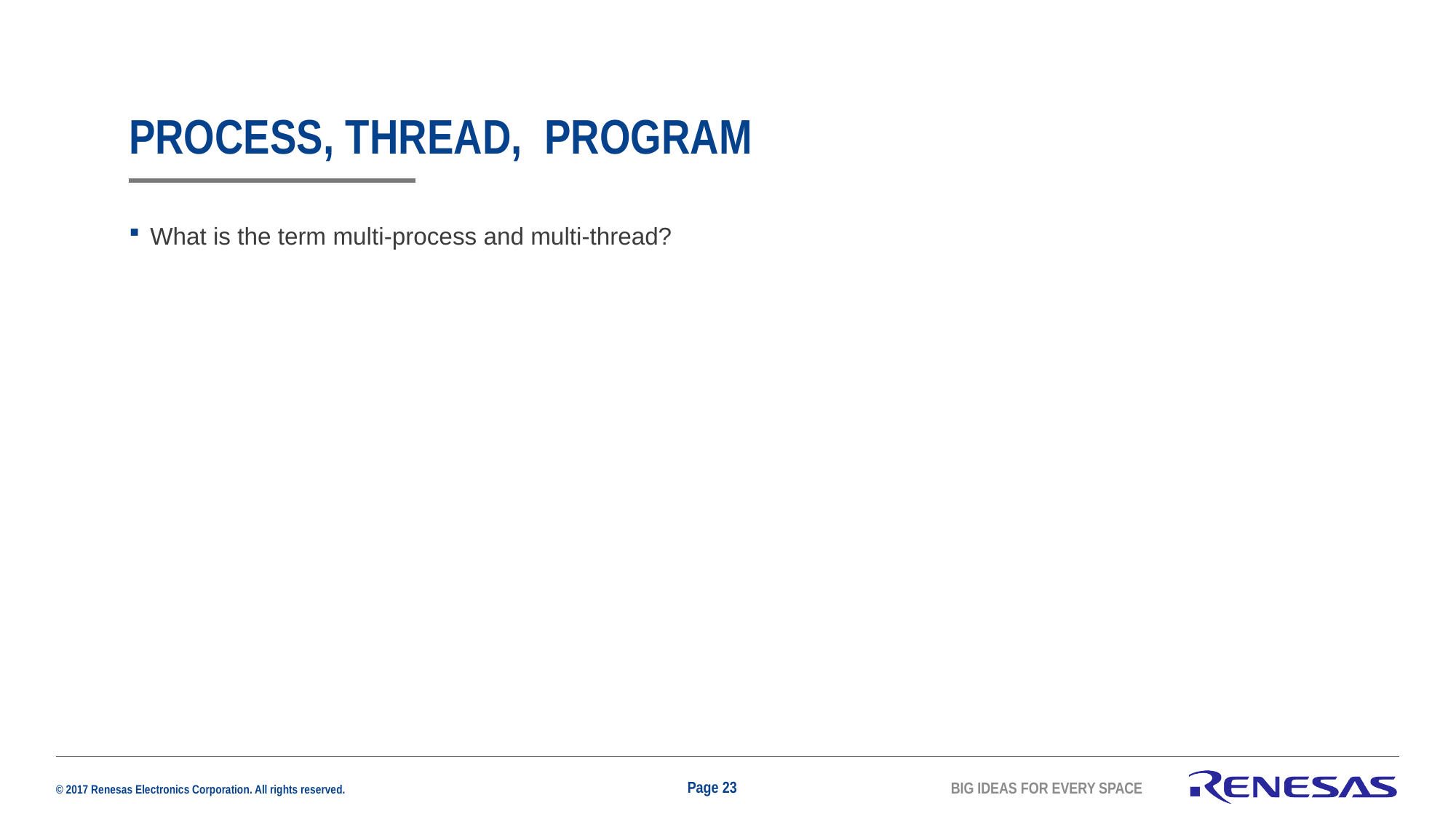

# Process, Thread,  program
What is the term multi-process and multi-thread?
Page 23